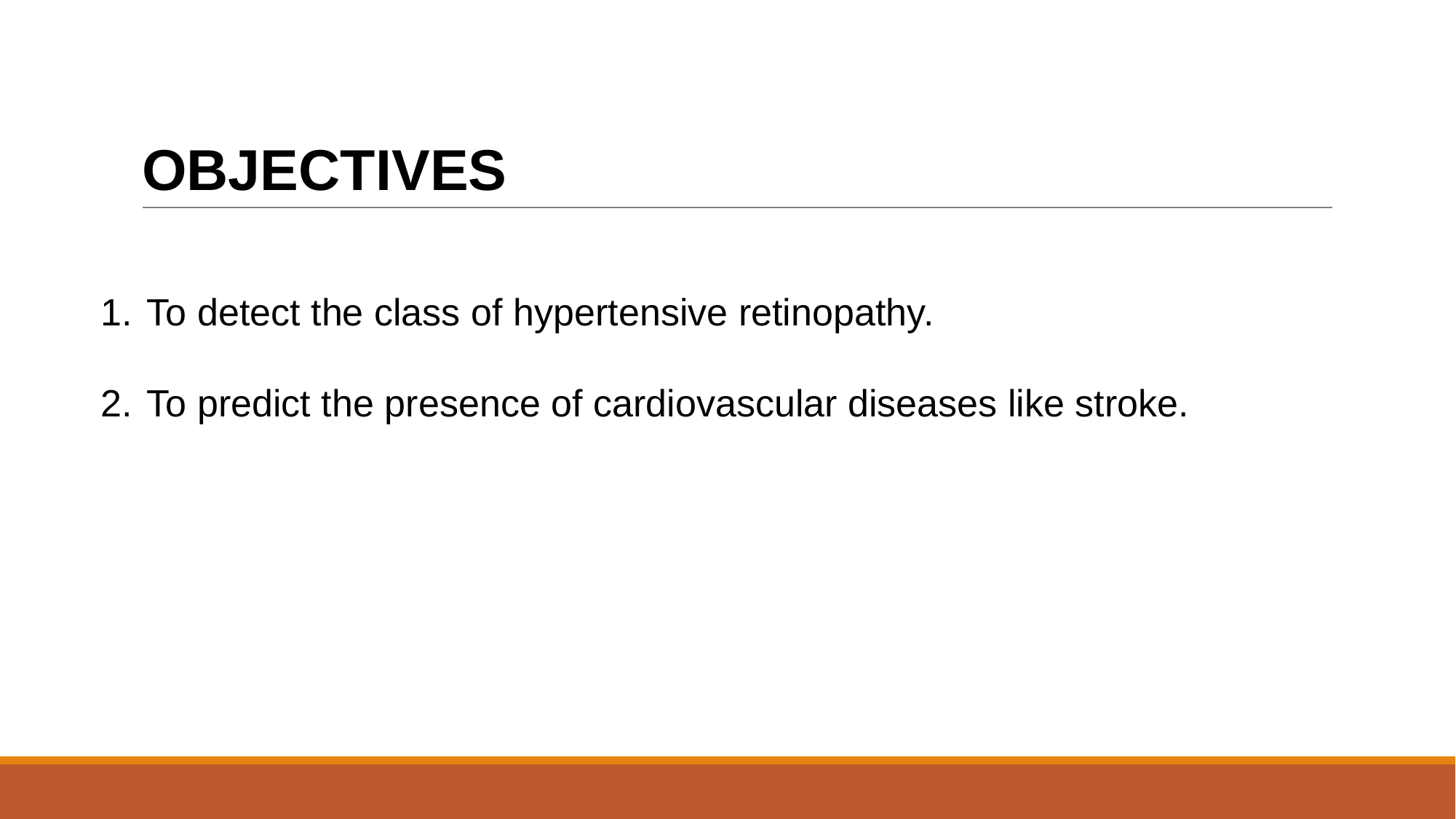

# OBJECTIVES
To detect the class of hypertensive retinopathy.
To predict the presence of cardiovascular diseases like stroke.